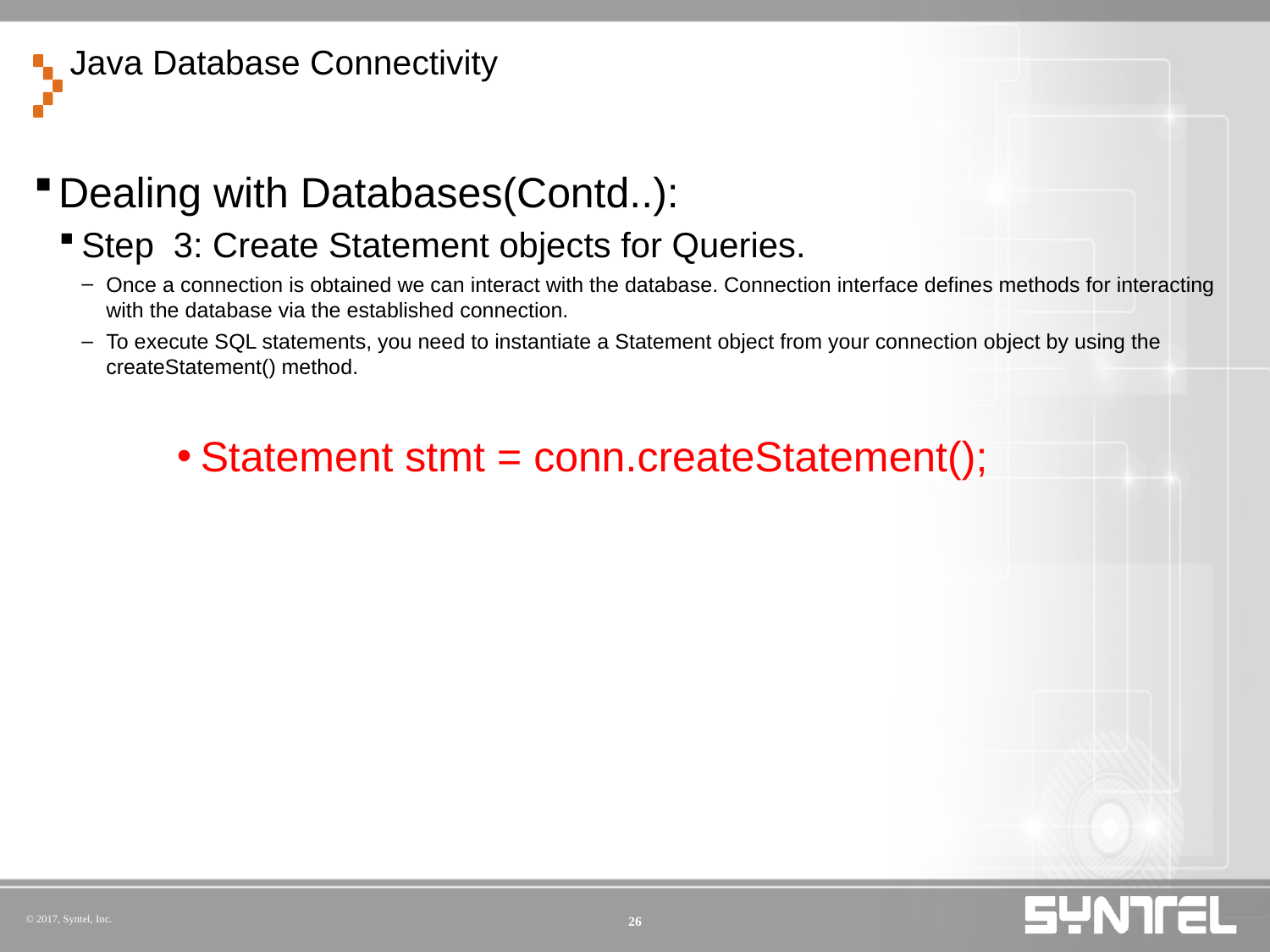

# Java Database Connectivity
Dealing with Databases(Contd..):
Step  3: Create Statement objects for Queries.
Once a connection is obtained we can interact with the database. Connection interface defines methods for interacting with the database via the established connection.
To execute SQL statements, you need to instantiate a Statement object from your connection object by using the createStatement() method.

Statement stmt = conn.createStatement();